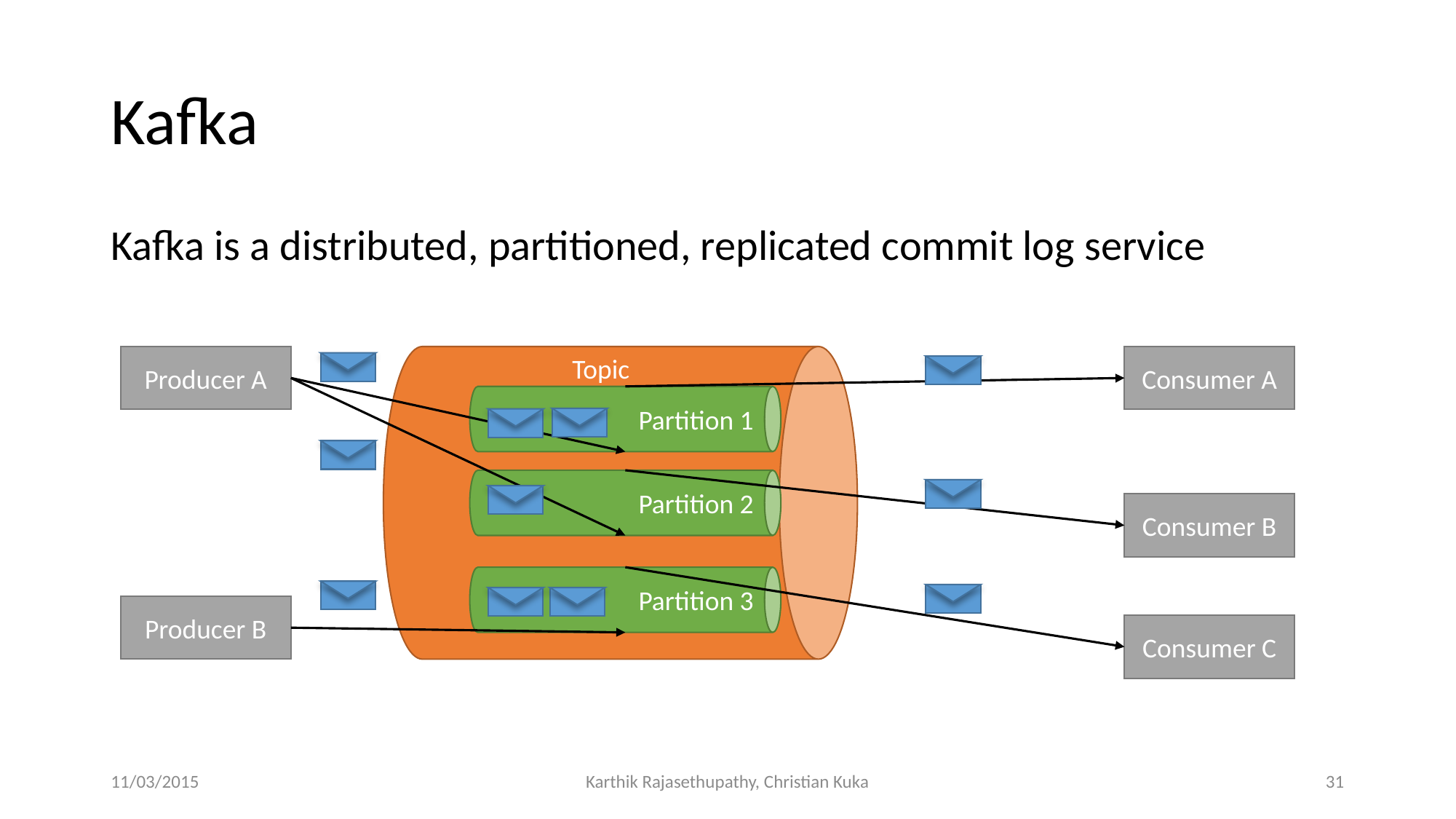

# Kafka
Kafka is a distributed, partitioned, replicated commit log service
Partition 1
Topic
Consumer A
Producer A
Partition 2

Partition 3

Consumer B

Producer B
Consumer C
11/03/2015
Karthik Rajasethupathy, Christian Kuka
31